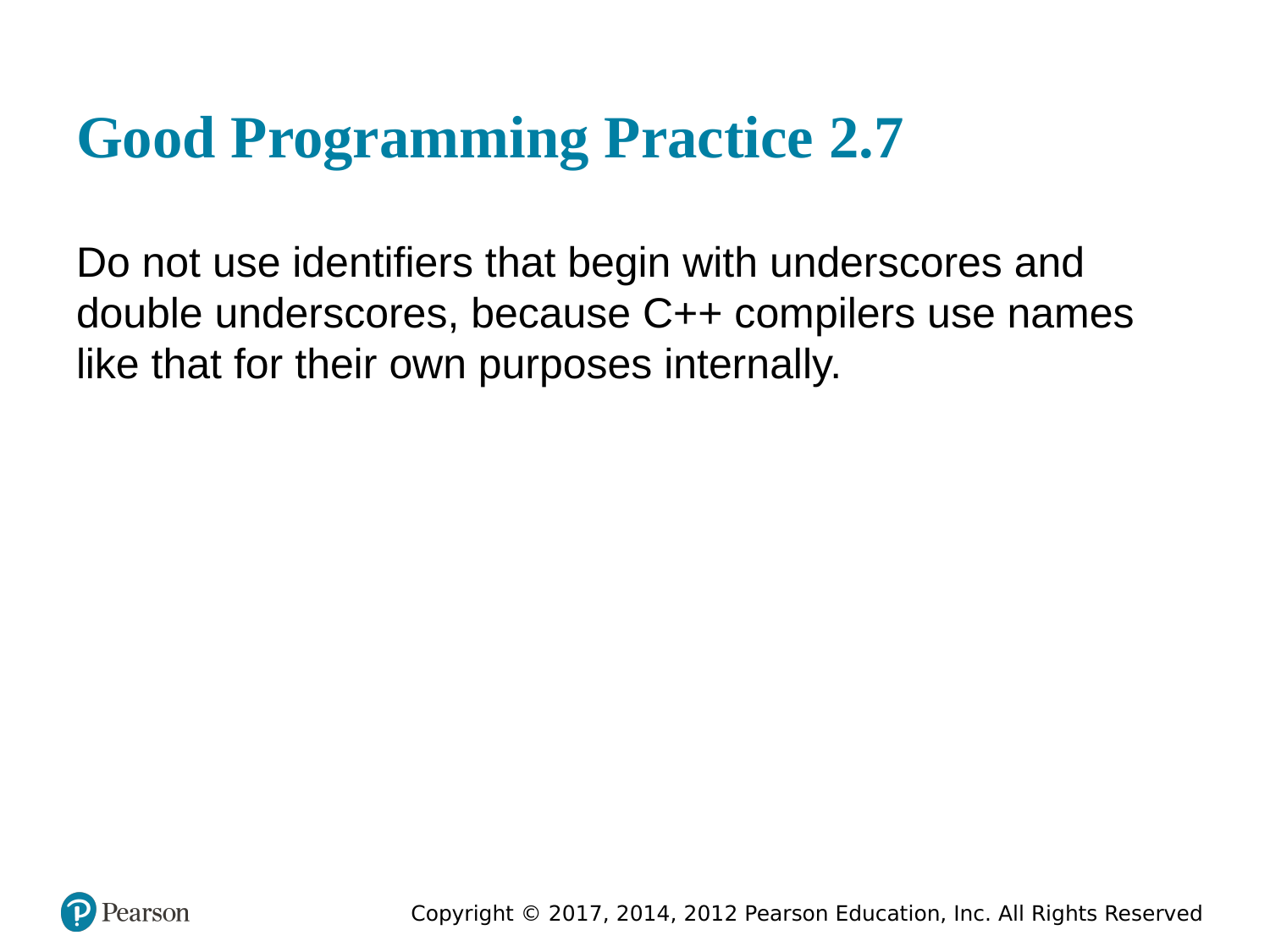

# Good Programming Practice 2.7
Do not use identifiers that begin with underscores and double underscores, because C++ compilers use names like that for their own purposes internally.